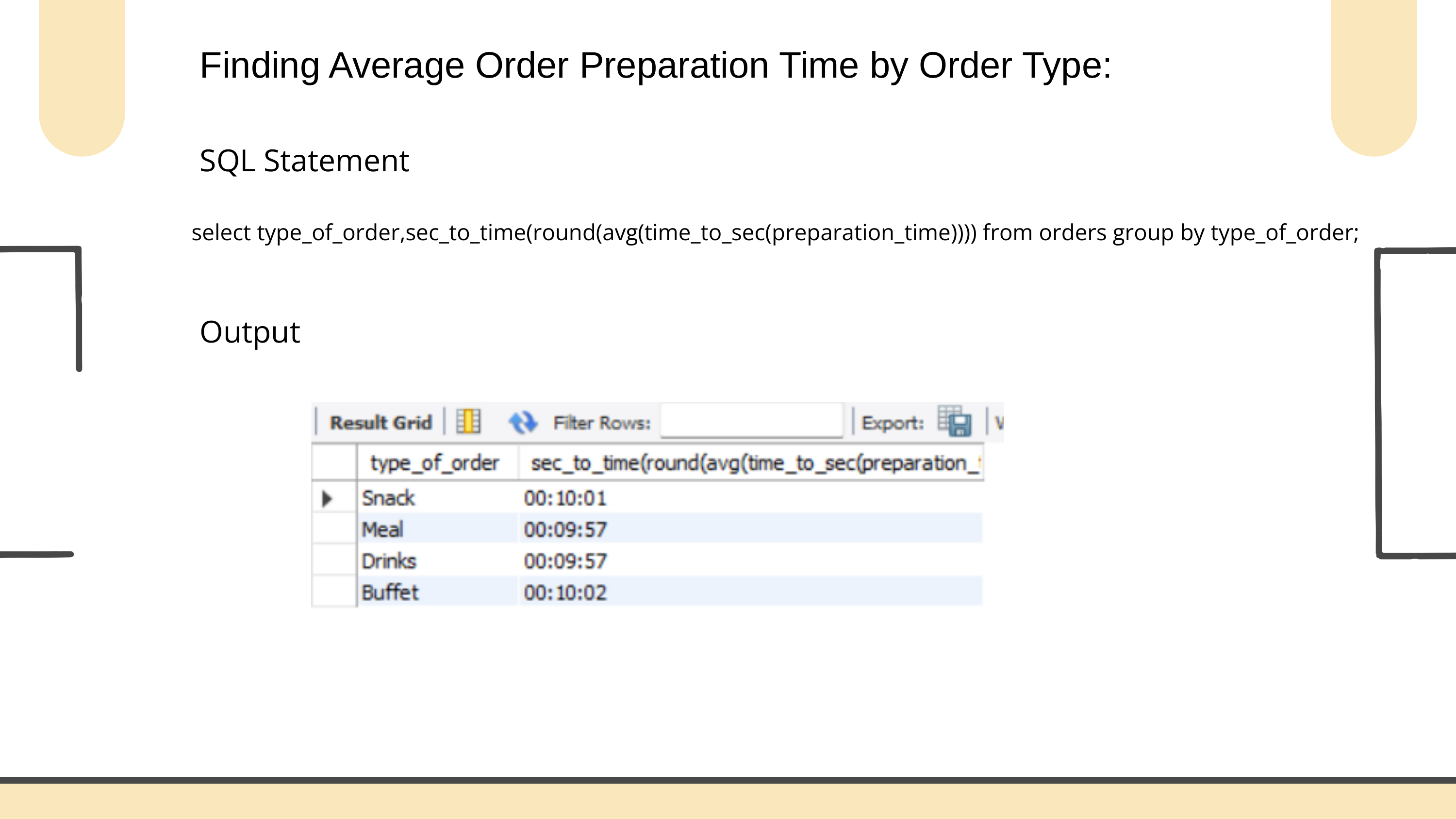

Finding Average Order Preparation Time by Order Type:
SQL Statement
select type_of_order,sec_to_time(round(avg(time_to_sec(preparation_time)))) from orders group by type_of_order;

Output